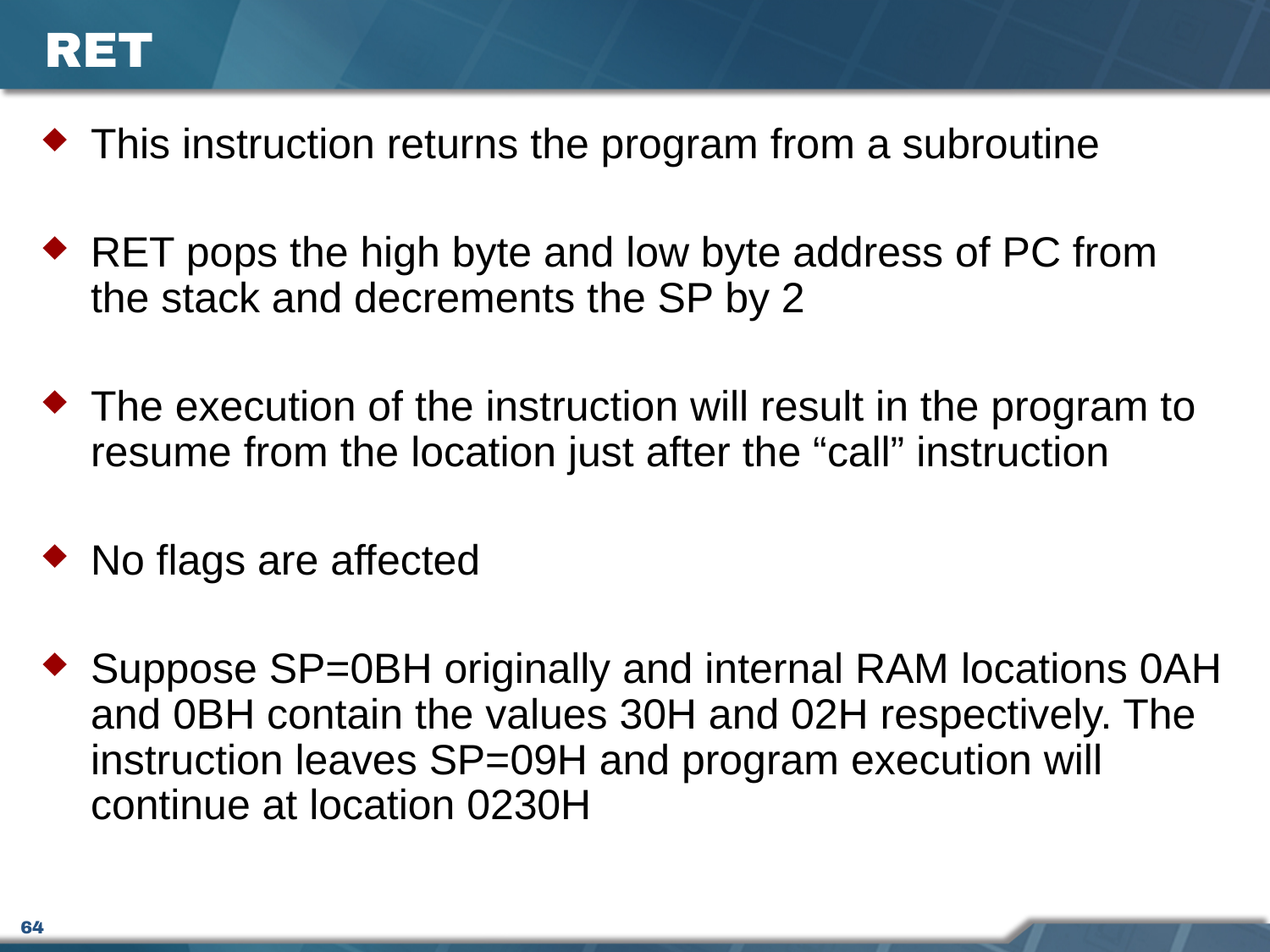

# RET
This instruction returns the program from a subroutine

RET pops the high byte and low byte address of PC from the stack and decrements the SP by 2

The execution of the instruction will result in the program to resume from the location just after the “call” instruction

No flags are affected

Suppose SP=0BH originally and internal RAM locations 0AH and 0BH contain the values 30H and 02H respectively. The instruction leaves SP=09H and program execution will continue at location 0230H